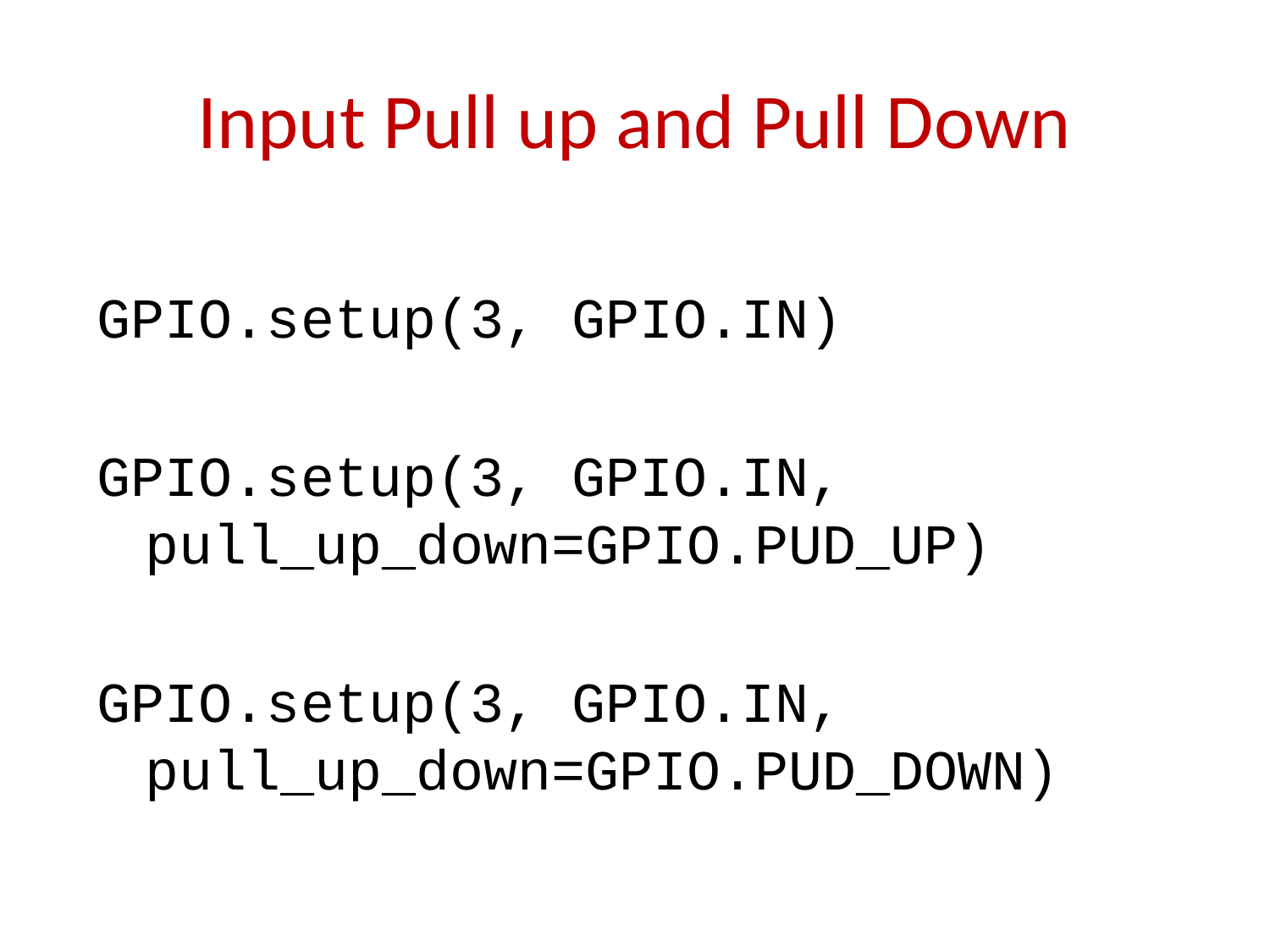

# Input Pull up and Pull Down

GPIO.setup(3, GPIO.IN)

GPIO.setup(3, GPIO.IN, pull_up_down=GPIO.PUD_UP)

GPIO.setup(3, GPIO.IN, pull_up_down=GPIO.PUD_DOWN)